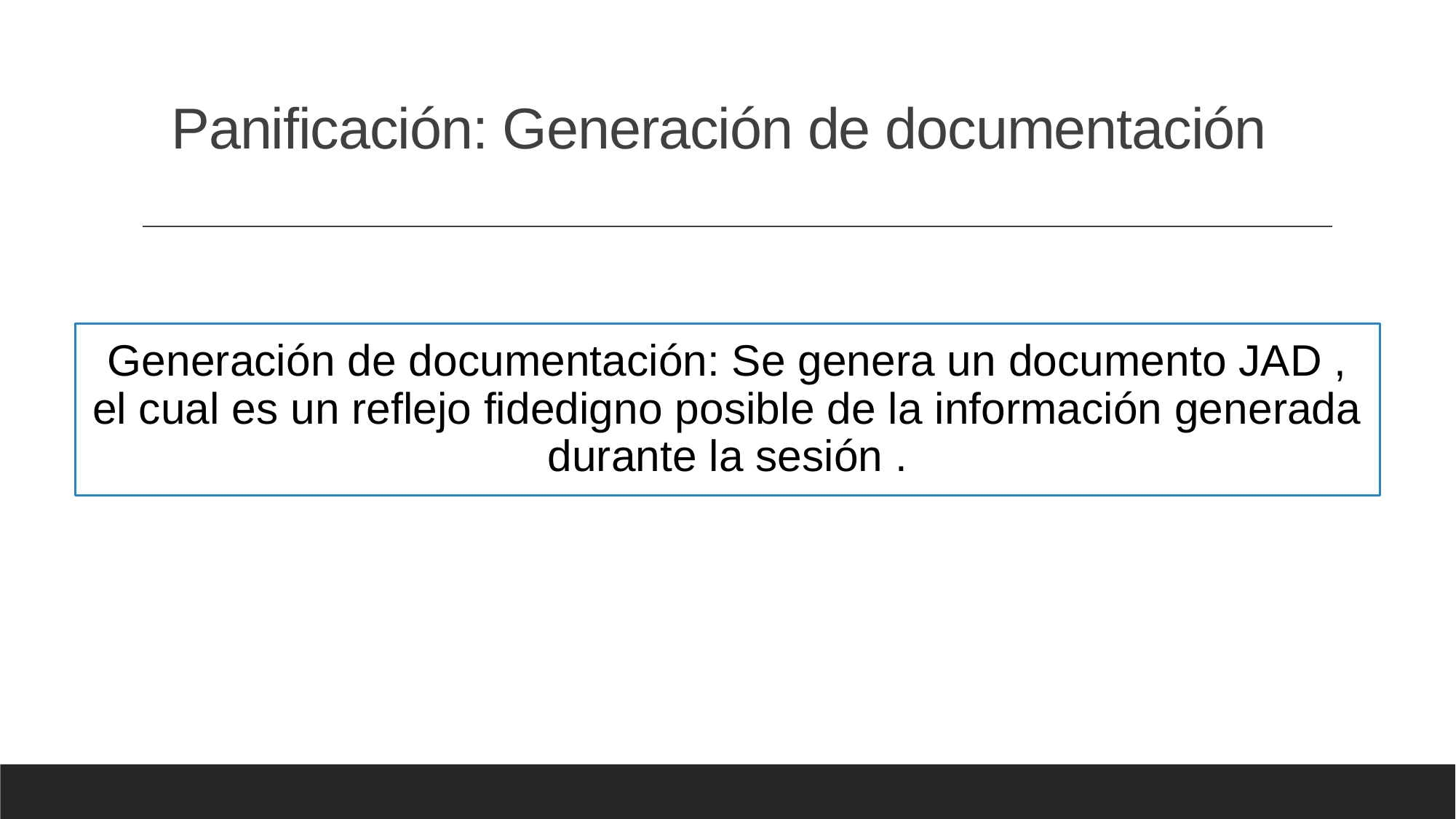

# Panificación: Generación de documentación

Generación de documentación: Se genera un documento JAD , el cual es un reflejo fidedigno posible de la información generada durante la sesión .